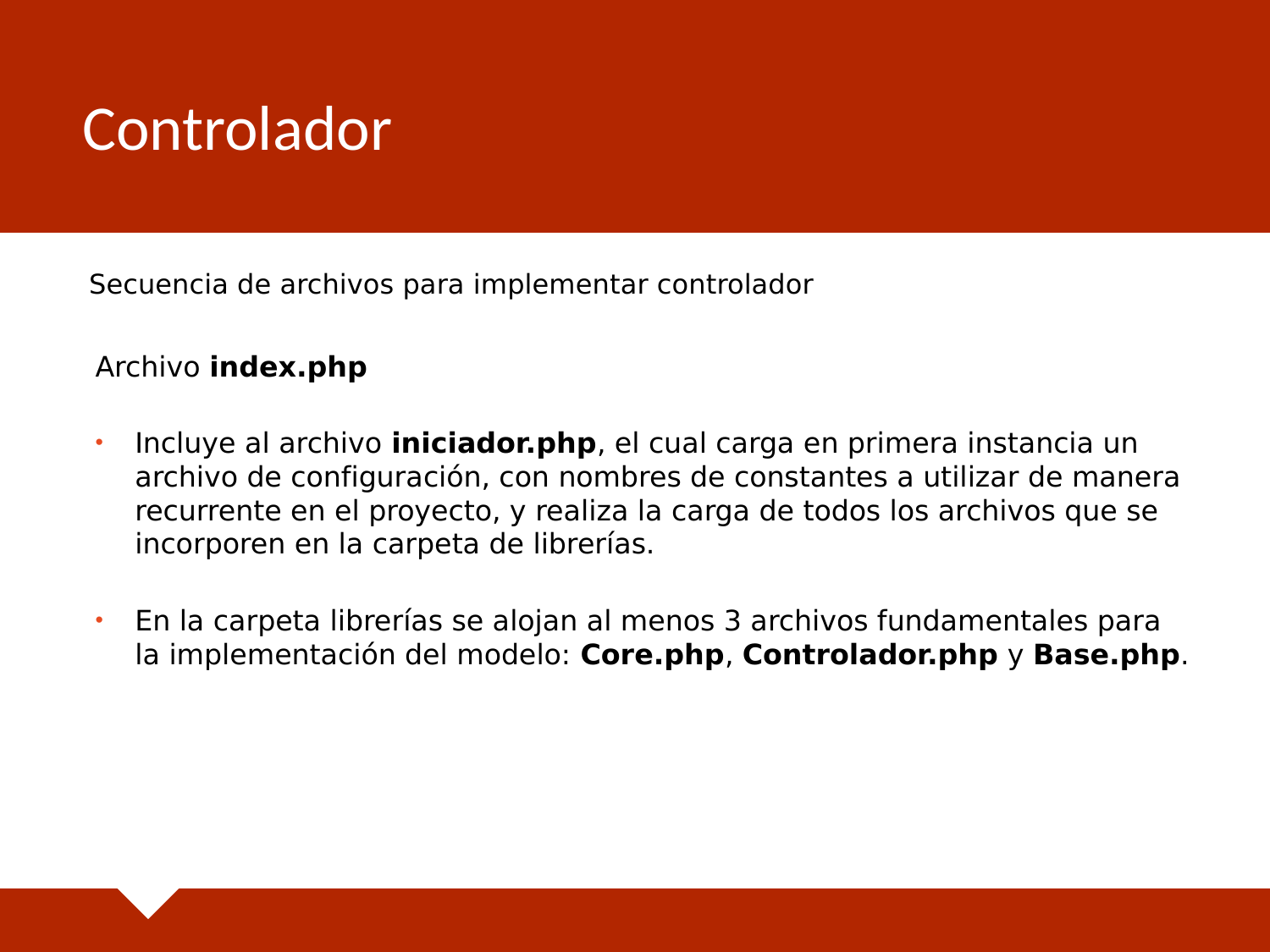

# Controlador
 Secuencia de archivos para implementar controlador
Archivo index.php

Incluye al archivo iniciador.php, el cual carga en primera instancia un archivo de configuración, con nombres de constantes a utilizar de manera recurrente en el proyecto, y realiza la carga de todos los archivos que se incorporen en la carpeta de librerías.

En la carpeta librerías se alojan al menos 3 archivos fundamentales para la implementación del modelo: Core.php, Controlador.php y Base.php.